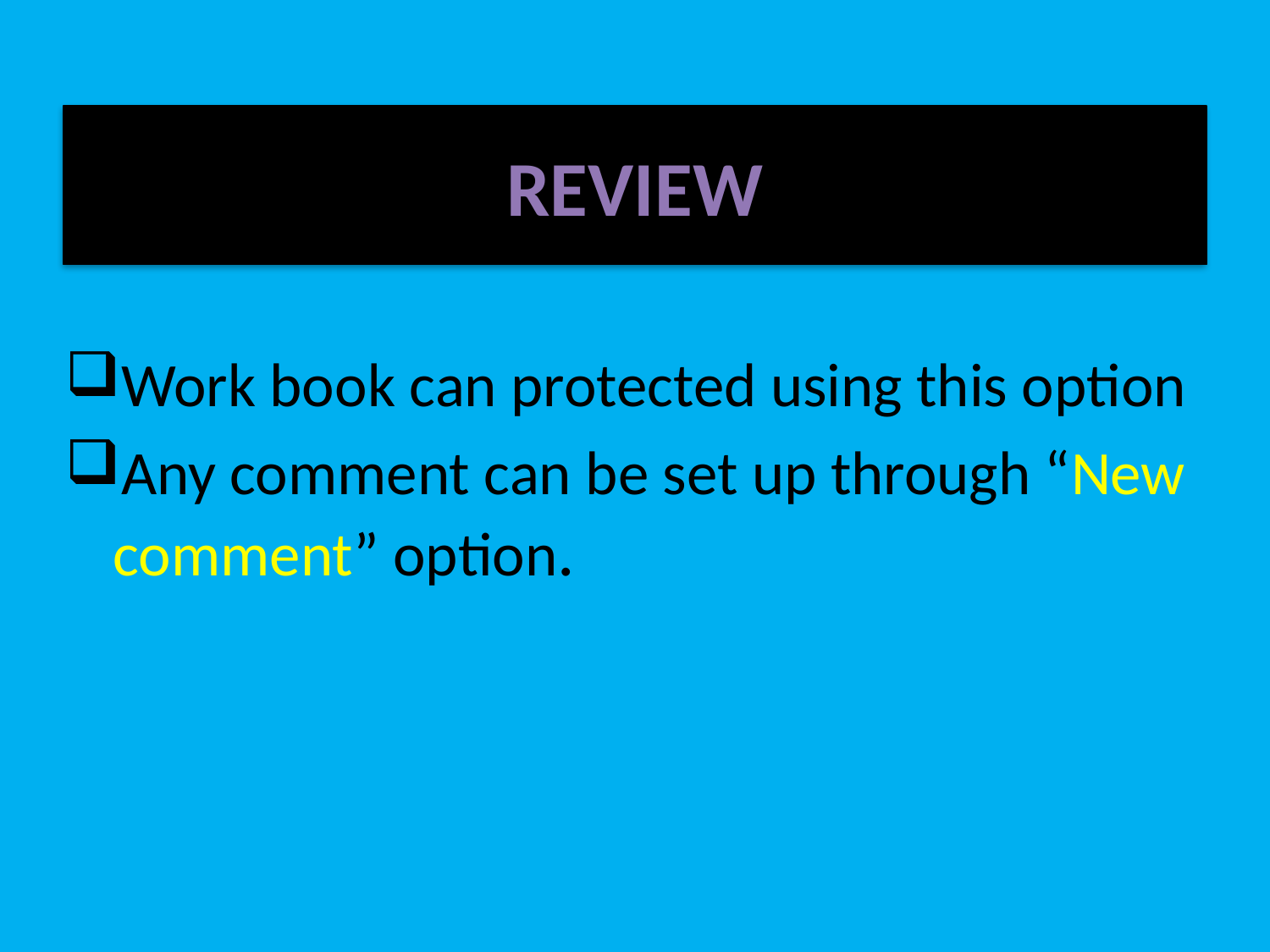

# REVIEW
Work book can protected using this option
Any comment can be set up through “New comment” option.